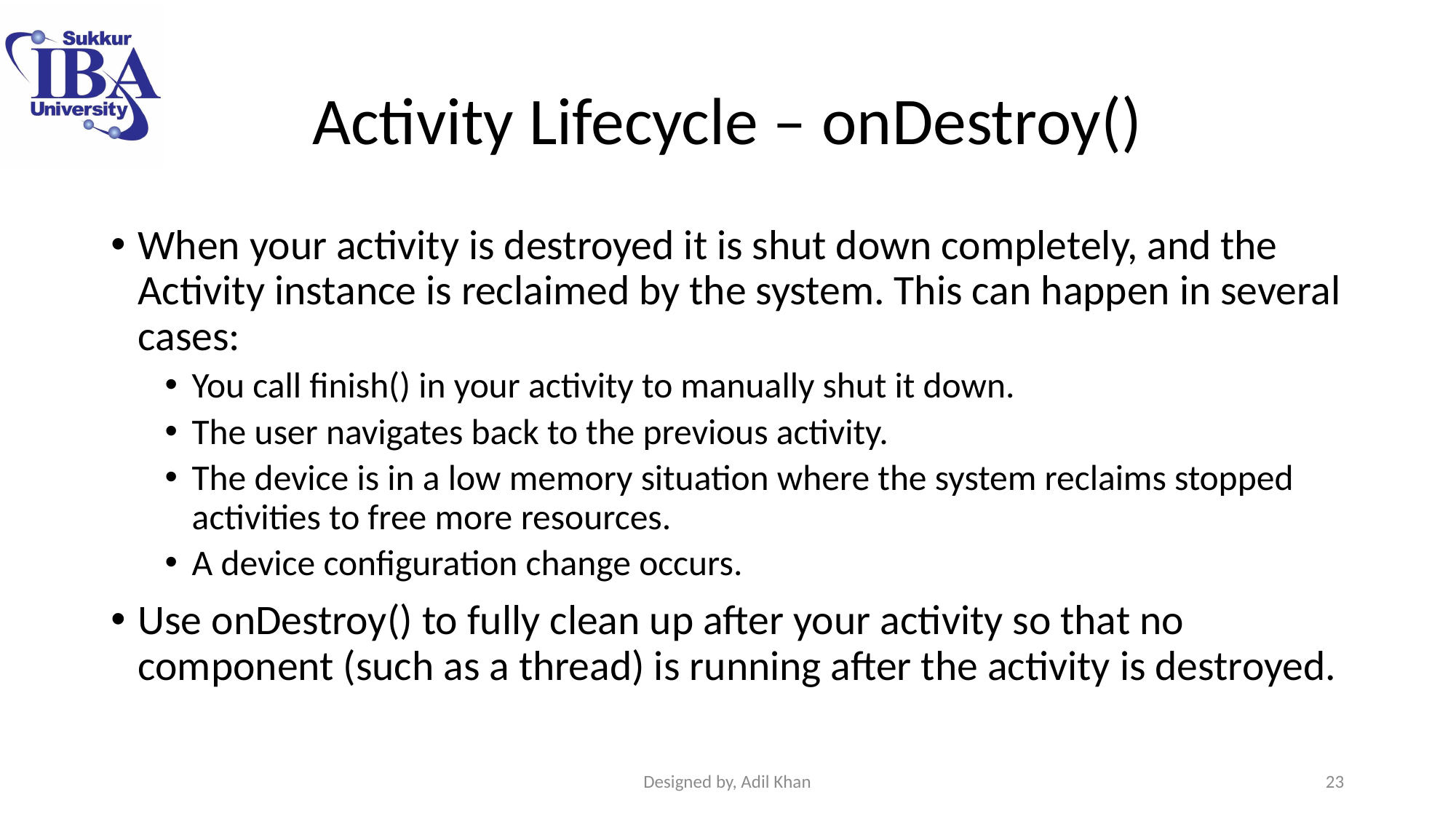

# Activity Lifecycle – onDestroy()
When your activity is destroyed it is shut down completely, and the Activity instance is reclaimed by the system. This can happen in several cases:
You call finish() in your activity to manually shut it down.
The user navigates back to the previous activity.
The device is in a low memory situation where the system reclaims stopped activities to free more resources.
A device configuration change occurs.
Use onDestroy() to fully clean up after your activity so that no component (such as a thread) is running after the activity is destroyed.

Designed by, Adil Khan
23